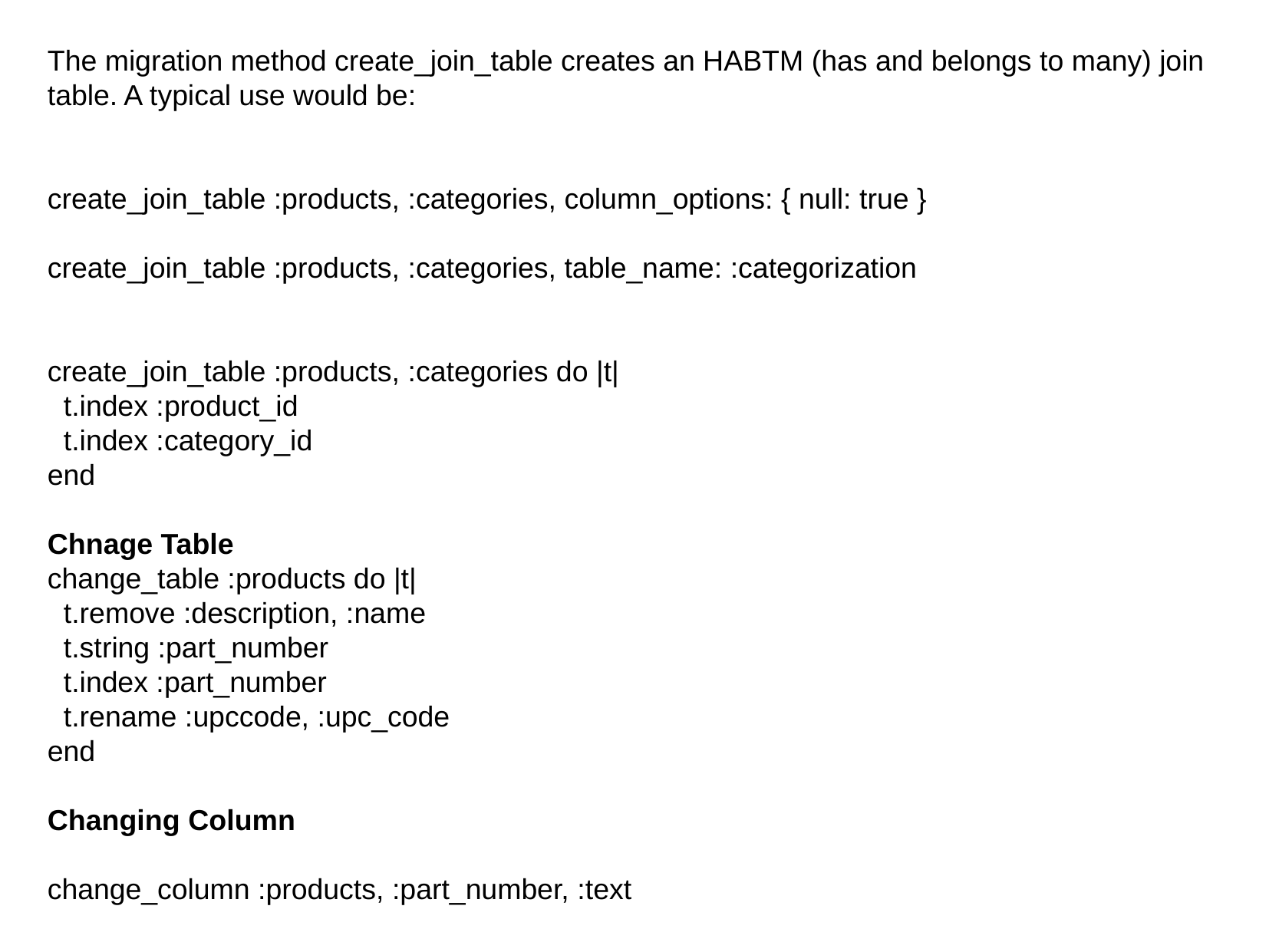

The migration method create_join_table creates an HABTM (has and belongs to many) join table. A typical use would be:

create_join_table :products, :categories, column_options: { null: true }

create_join_table :products, :categories, table_name: :categorization

create_join_table :products, :categories do |t|
  t.index :product_id
  t.index :category_id
end

Chnage Table
change_table :products do |t|
  t.remove :description, :name
  t.string :part_number
  t.index :part_number
  t.rename :upccode, :upc_code
end

Changing Column

change_column :products, :part_number, :text